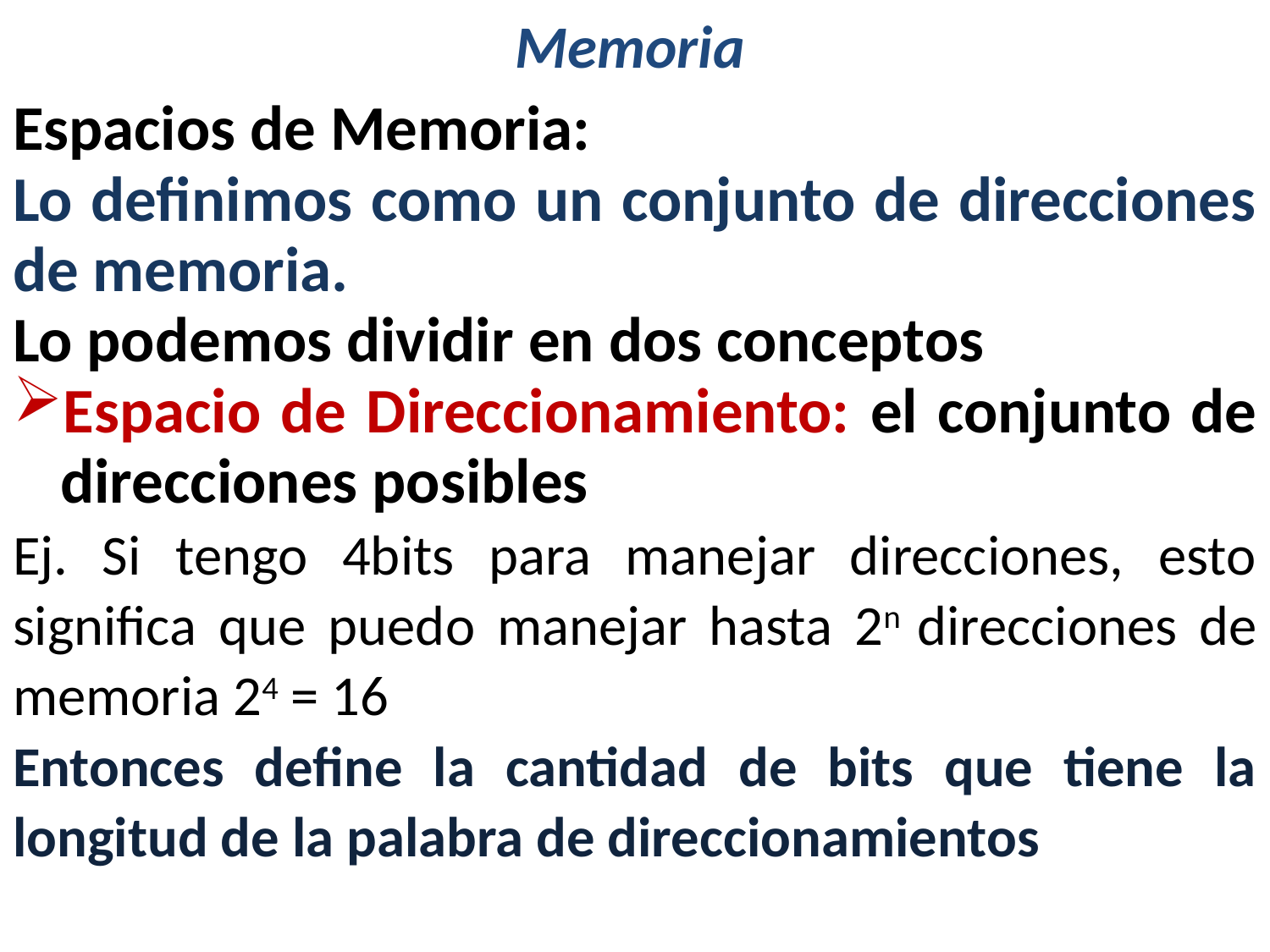

# Memoria
Espacios de Memoria:
Lo definimos como un conjunto de direcciones de memoria.
Lo podemos dividir en dos conceptos
Espacio de Direccionamiento: el conjunto de direcciones posibles
Ej. Si tengo 4bits para manejar direcciones, esto significa que puedo manejar hasta 2n direcciones de memoria 24 = 16
Entonces define la cantidad de bits que tiene la longitud de la palabra de direccionamientos